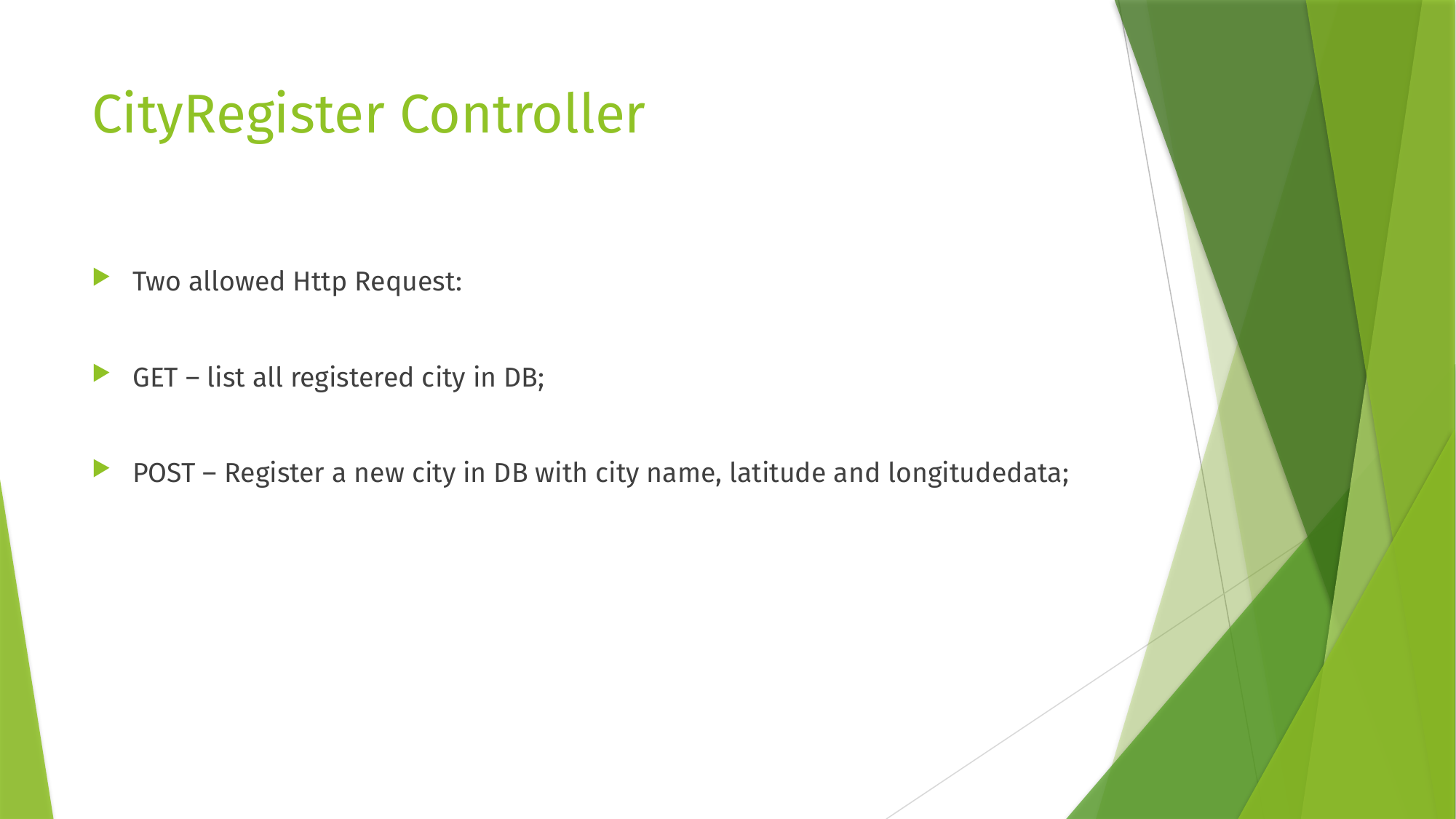

# CityRegister Controller
Two allowed Http Request:

GET – list all registered city in DB;

POST – Register a new city in DB with city name, latitude and longitudedata;